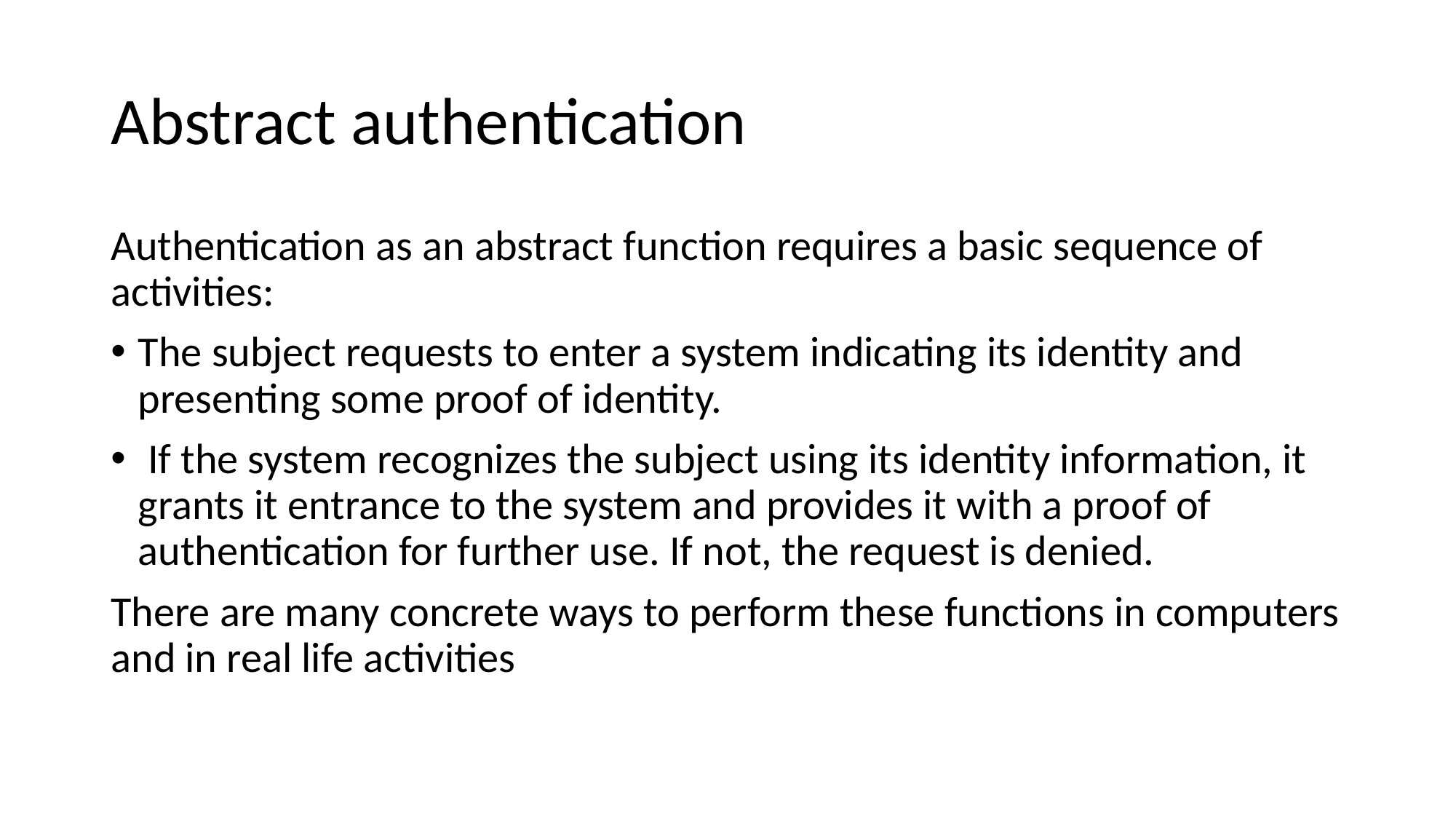

# Abstract authentication
Authentication as an abstract function requires a basic sequence of activities:
The subject requests to enter a system indicating its identity and presenting some proof of identity.
 If the system recognizes the subject using its identity information, it grants it entrance to the system and provides it with a proof of authentication for further use. If not, the request is denied.
There are many concrete ways to perform these functions in computers and in real life activities